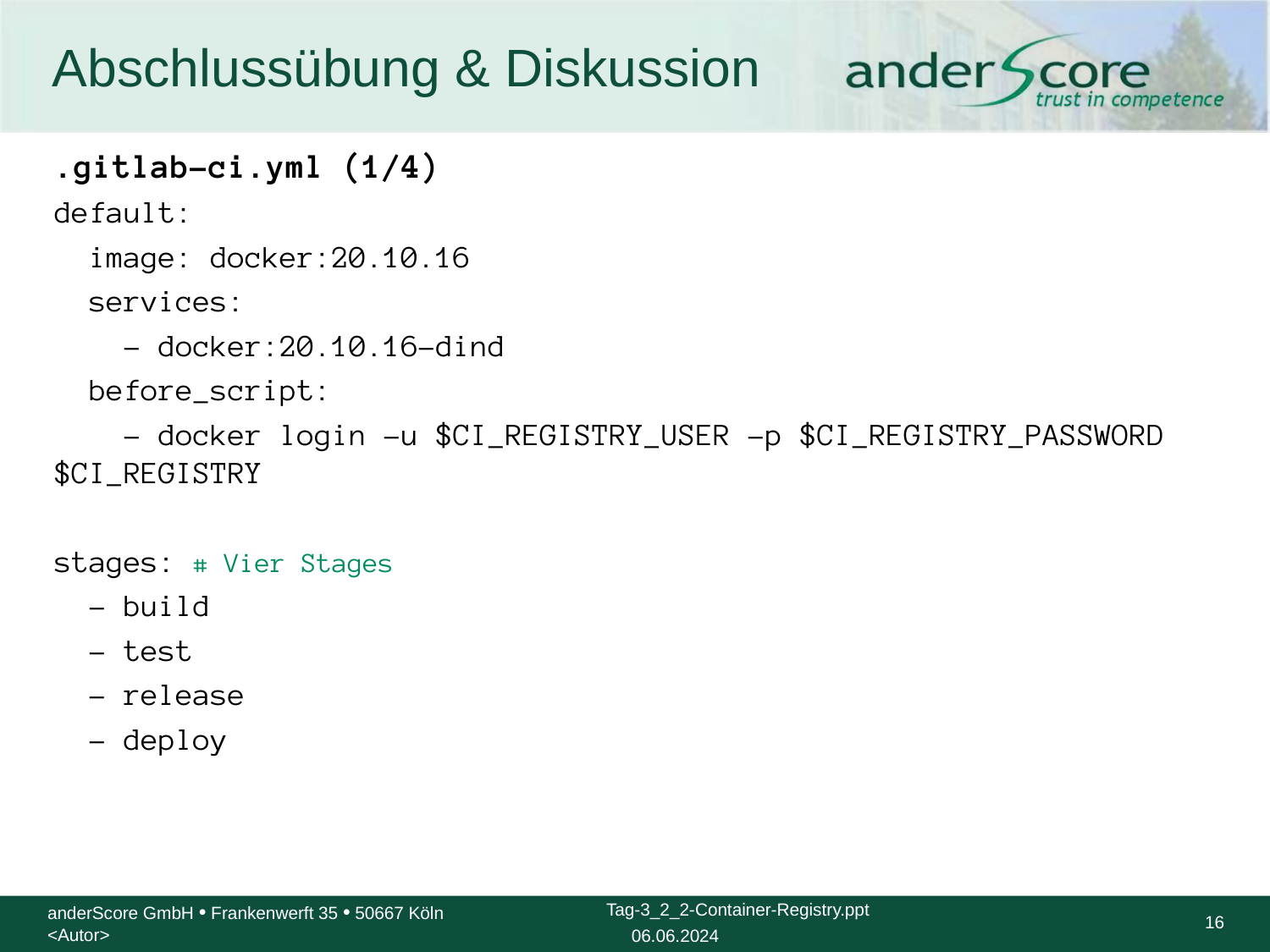

# Abschlussübung & Diskussion
.gitlab-ci.yml (1/4)
default:
  image: docker:20.10.16
  services:
    - docker:20.10.16-dind
  before_script:
    - docker login -u $CI_REGISTRY_USER -p $CI_REGISTRY_PASSWORD $CI_REGISTRY

stages: # Vier Stages
  - build
  - test
  - release
  - deploy